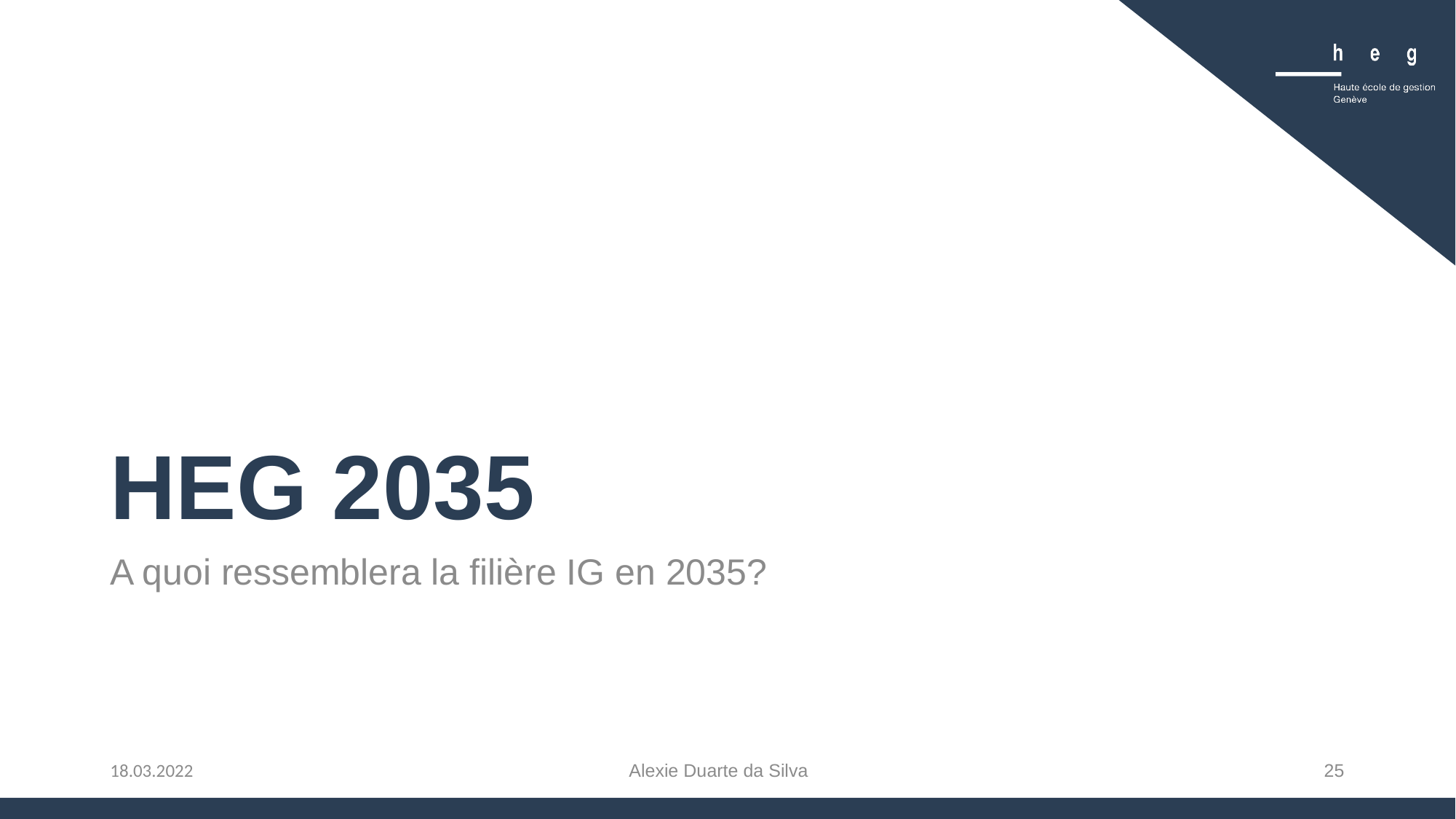

# HEG 2035
A quoi ressemblera la filière IG en 2035?
Alexie Duarte da Silva
25